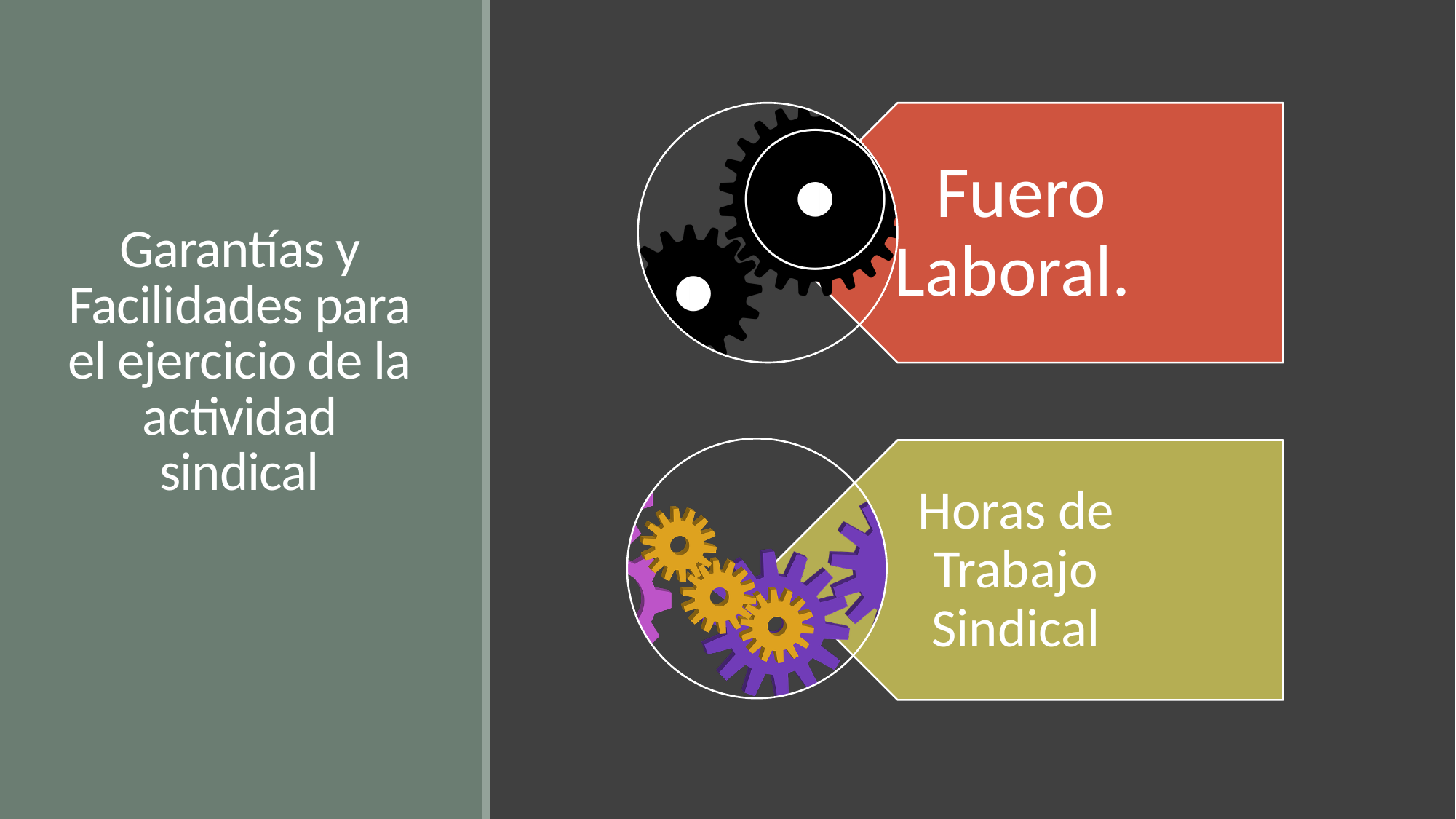

Fuero Laboral.
Horas de Trabajo Sindical
# Garantías y Facilidades para el ejercicio de la actividad sindical